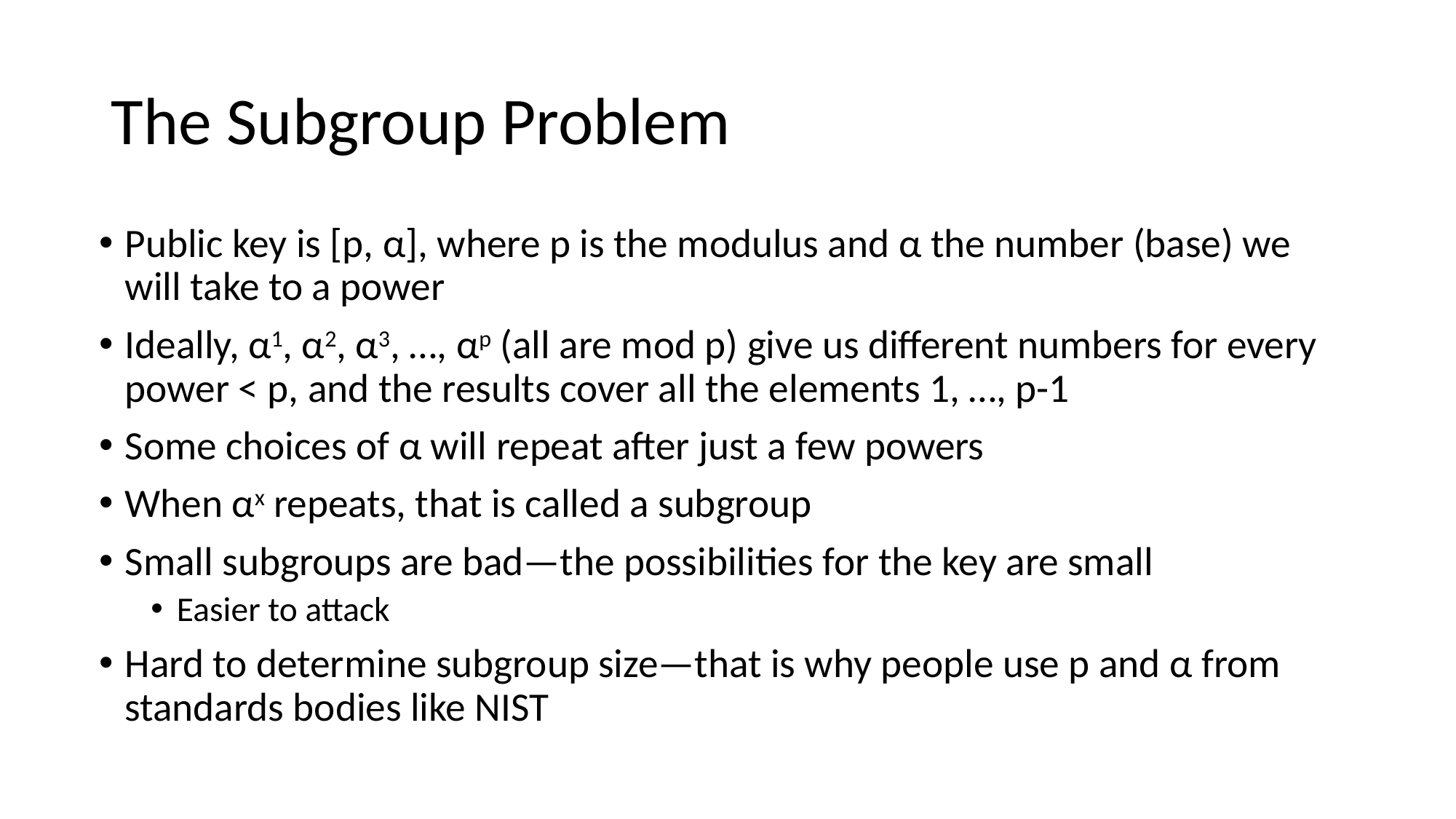

# The Subgroup Problem
Public key is [p, α], where p is the modulus and α the number (base) we will take to a power
Ideally, α1, α2, α3, …, αp (all are mod p) give us different numbers for every power < p, and the results cover all the elements 1, …, p-1
Some choices of α will repeat after just a few powers
When αx repeats, that is called a subgroup
Small subgroups are bad—the possibilities for the key are small
Easier to attack
Hard to determine subgroup size—that is why people use p and α from standards bodies like NIST